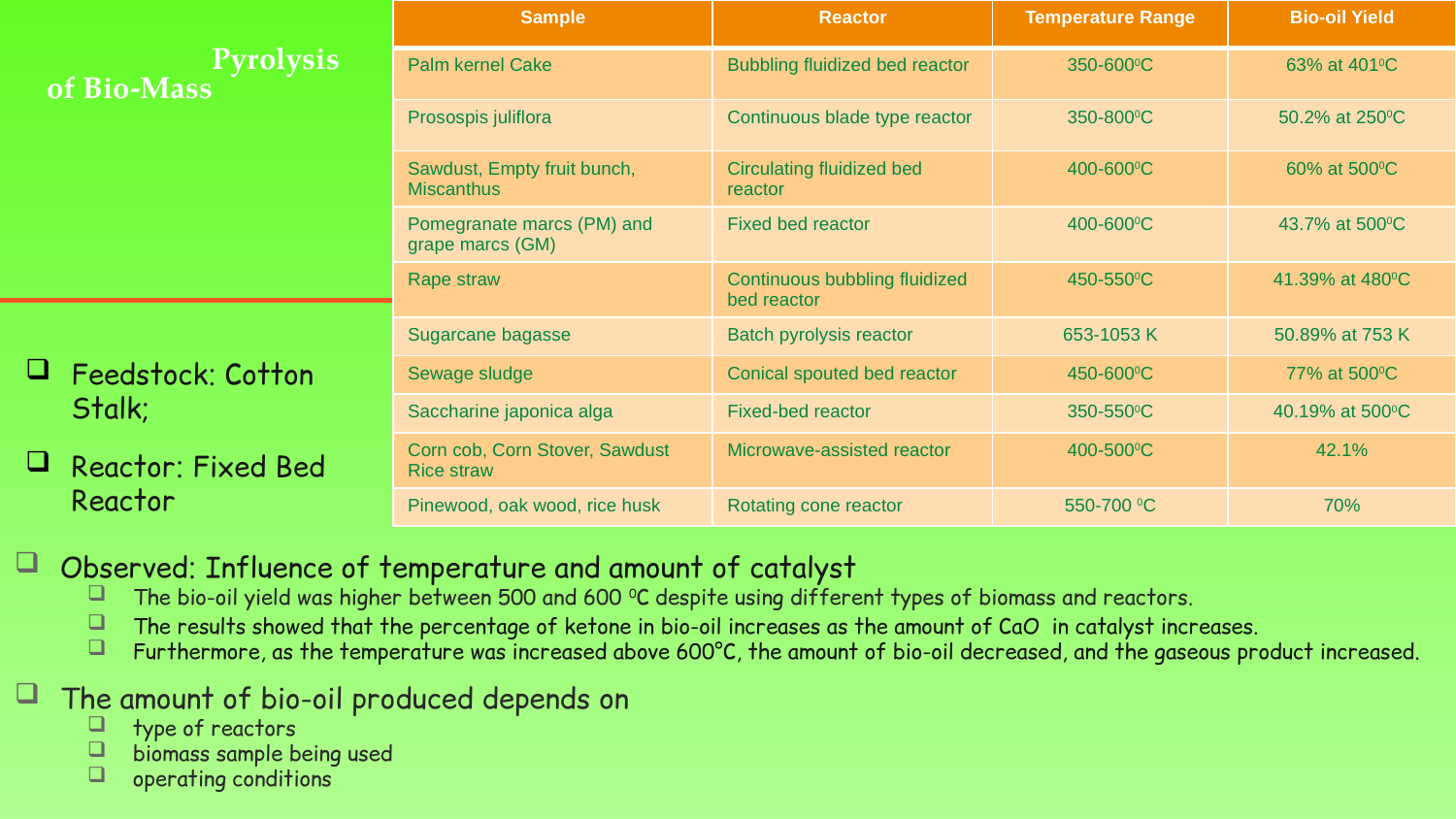

| Sample | Reactor | Temperature Range | Bio-oil Yield |
| --- | --- | --- | --- |
| Palm kernel Cake | Bubbling fluidized bed reactor | 350-6000C | 63% at 4010C |
| Prosospis juliflora | Continuous blade type reactor | 350-8000C | 50.2% at 2500C |
| Sawdust, Empty fruit bunch, Miscanthus | Circulating fluidized bed reactor | 400-6000C | 60% at 5000C |
| Pomegranate marcs (PM) and grape marcs (GM) | Fixed bed reactor | 400-6000C | 43.7% at 5000C |
| Rape straw | Continuous bubbling fluidized bed reactor | 450-5500C | 41.39% at 4800C |
| Sugarcane bagasse | Batch pyrolysis reactor | 653-1053 K | 50.89% at 753 K |
| Sewage sludge | Conical spouted bed reactor | 450-6000C | 77% at 5000C |
| Saccharine japonica alga | Fixed-bed reactor | 350-5500C | 40.19% at 5000C |
| Corn cob, Corn Stover, Sawdust Rice straw | Microwave-assisted reactor | 400-5000C | 42.1% |
| Pinewood, oak wood, rice husk | Rotating cone reactor | 550-700 0C | 70% |
# Pyrolysis of Bio-Mass
Feedstock: Cotton Stalk;
Reactor: Fixed Bed Reactor

Observed: Influence of temperature and amount of catalyst
The bio-oil yield was higher between 500 and 600 0C despite using different types of biomass and reactors.
The results showed that the percentage of ketone in bio-oil increases as the amount of CaO  in catalyst increases.
Furthermore, as the temperature was increased above 600°C, the amount of bio-oil decreased, and the gaseous product increased.
The amount of bio-oil produced depends on
type of reactors
biomass sample being used
operating conditions